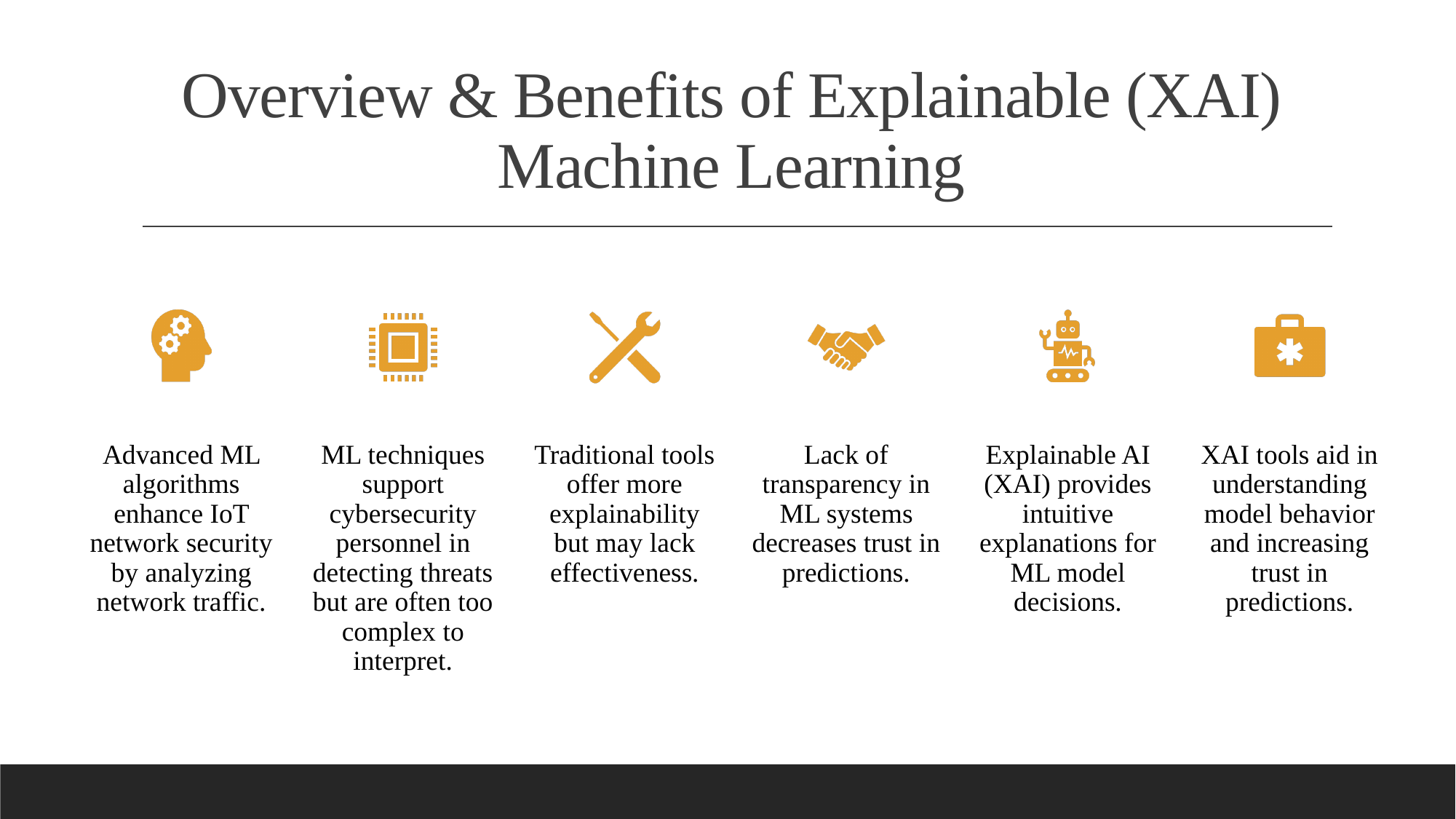

# Overview & Benefits of Explainable (XAI) Machine Learning
Advanced ML algorithms enhance IoT network security by analyzing network traffic.
ML techniques support cybersecurity personnel in detecting threats but are often too complex to interpret.
Traditional tools offer more explainability but may lack effectiveness.
Lack of transparency in ML systems decreases trust in predictions.
Explainable AI (XAI) provides intuitive explanations for ML model decisions.
XAI tools aid in understanding model behavior and increasing trust in predictions.